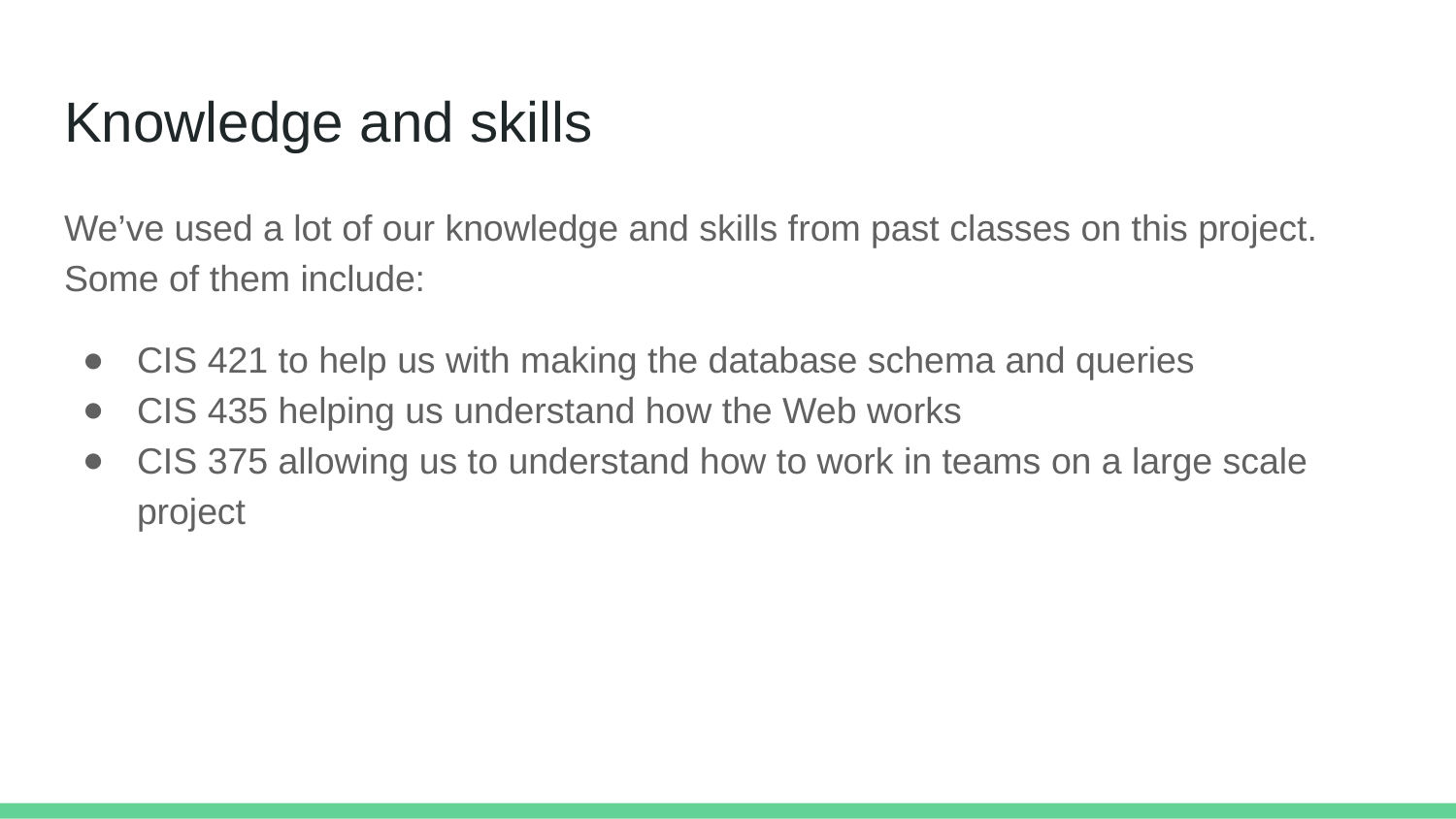

# Knowledge and skills
We’ve used a lot of our knowledge and skills from past classes on this project. Some of them include:
CIS 421 to help us with making the database schema and queries
CIS 435 helping us understand how the Web works
CIS 375 allowing us to understand how to work in teams on a large scale project